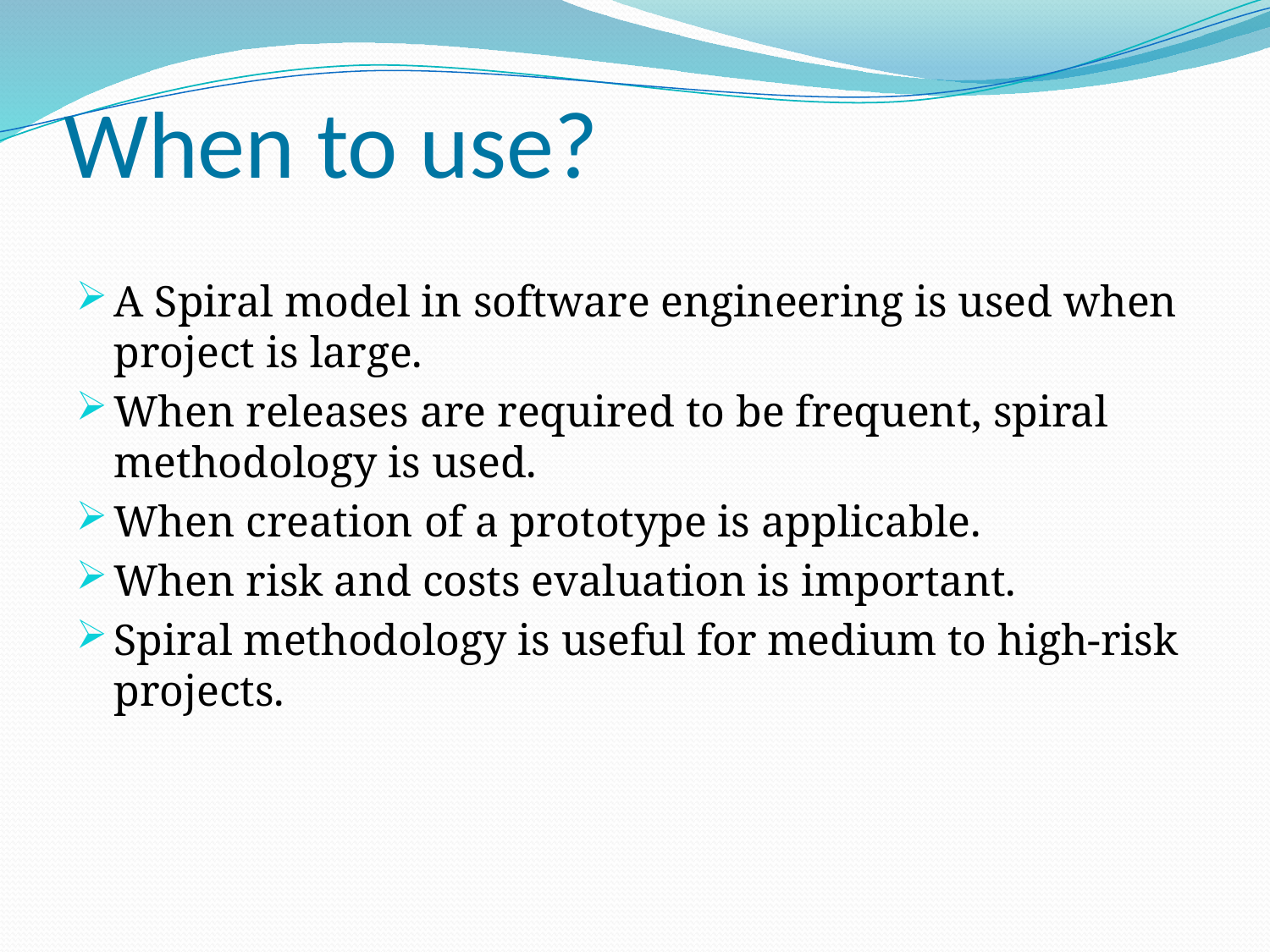

# When to use?
A Spiral model in software engineering is used when project is large.
When releases are required to be frequent, spiral methodology is used.
When creation of a prototype is applicable.
When risk and costs evaluation is important.
Spiral methodology is useful for medium to high-risk projects.